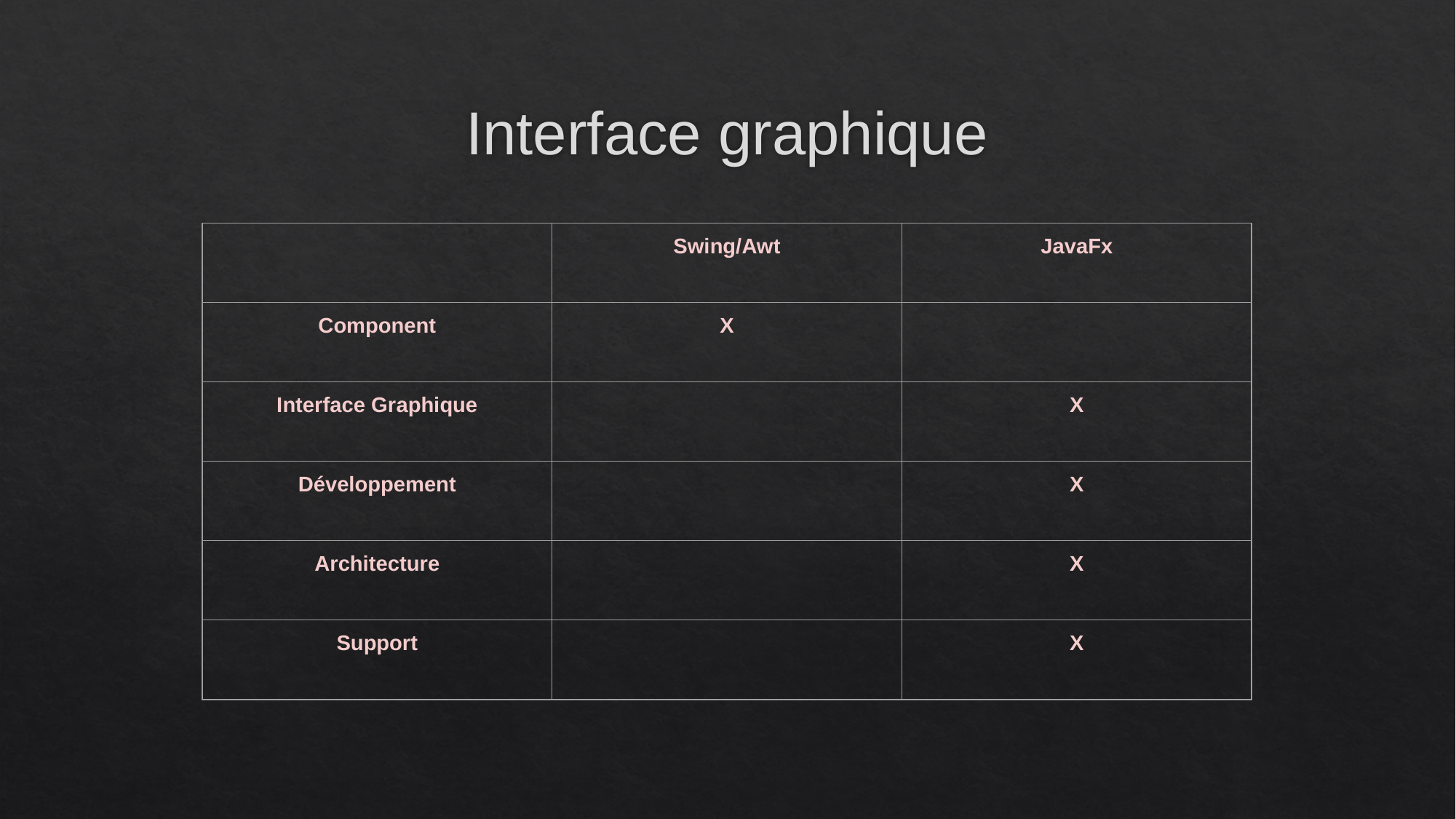

# Interface graphique
|  | Swing/Awt | JavaFx |
| --- | --- | --- |
| Component | X |  |
| Interface Graphique |  | X |
| Développement |  | X |
| Architecture |  | X |
| Support |  | X |